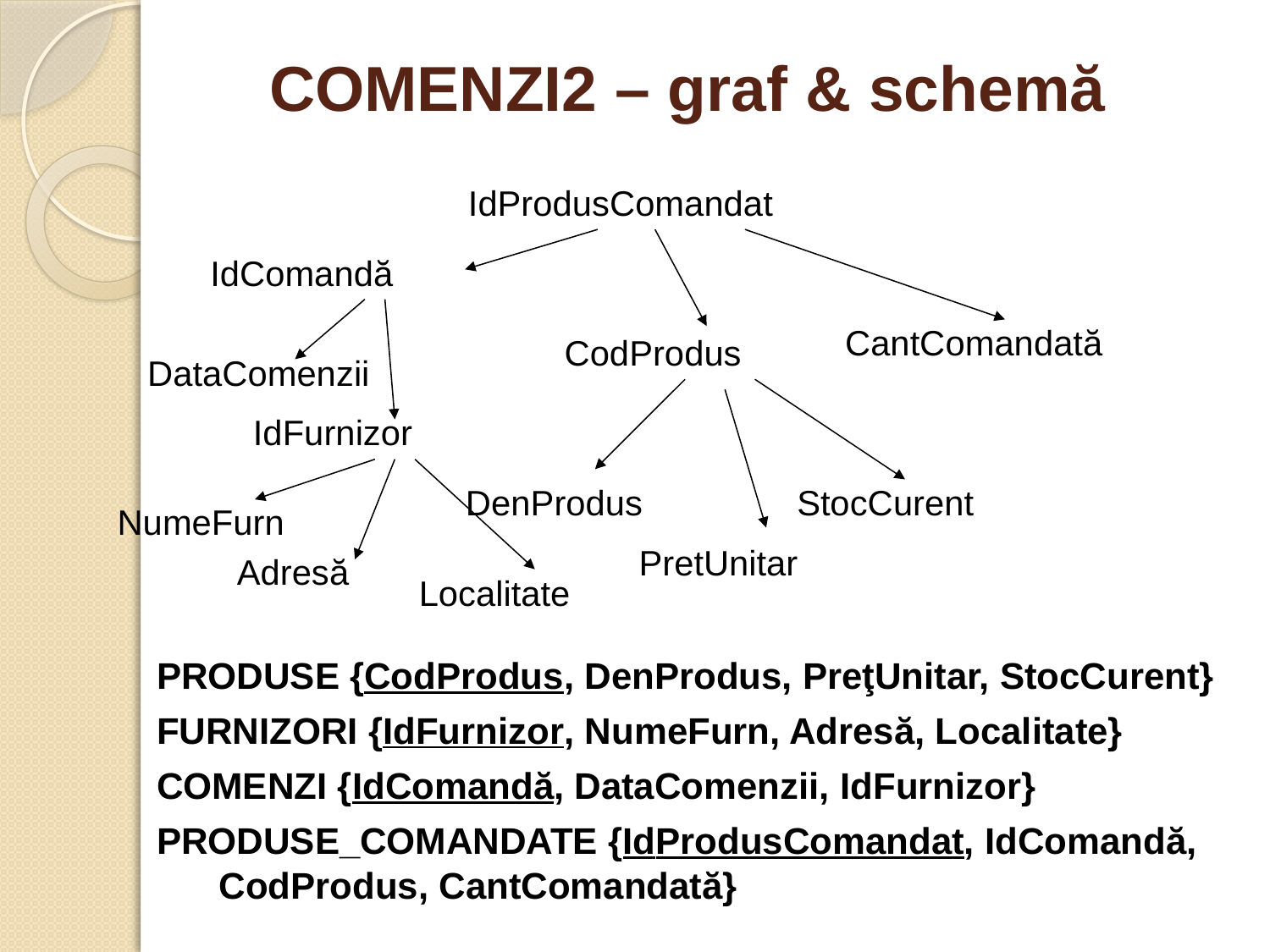

# COMENZI2 – graf & schemă
IdProdusComandat

IdComandă

CantComandată
CodProdus
DataComenzii

IdFurnizor

DenProdus
StocCurent
NumeFurn

PretUnitar
Adresă
Localitate
PRODUSE {CodProdus, DenProdus, PreţUnitar, StocCurent}

FURNIZORI {IdFurnizor, NumeFurn, Adresă, Localitate}

COMENZI {IdComandă, DataComenzii, IdFurnizor}

PRODUSE_COMANDATE {IdProdusComandat, IdComandă,
      CodProdus, CantComandată}